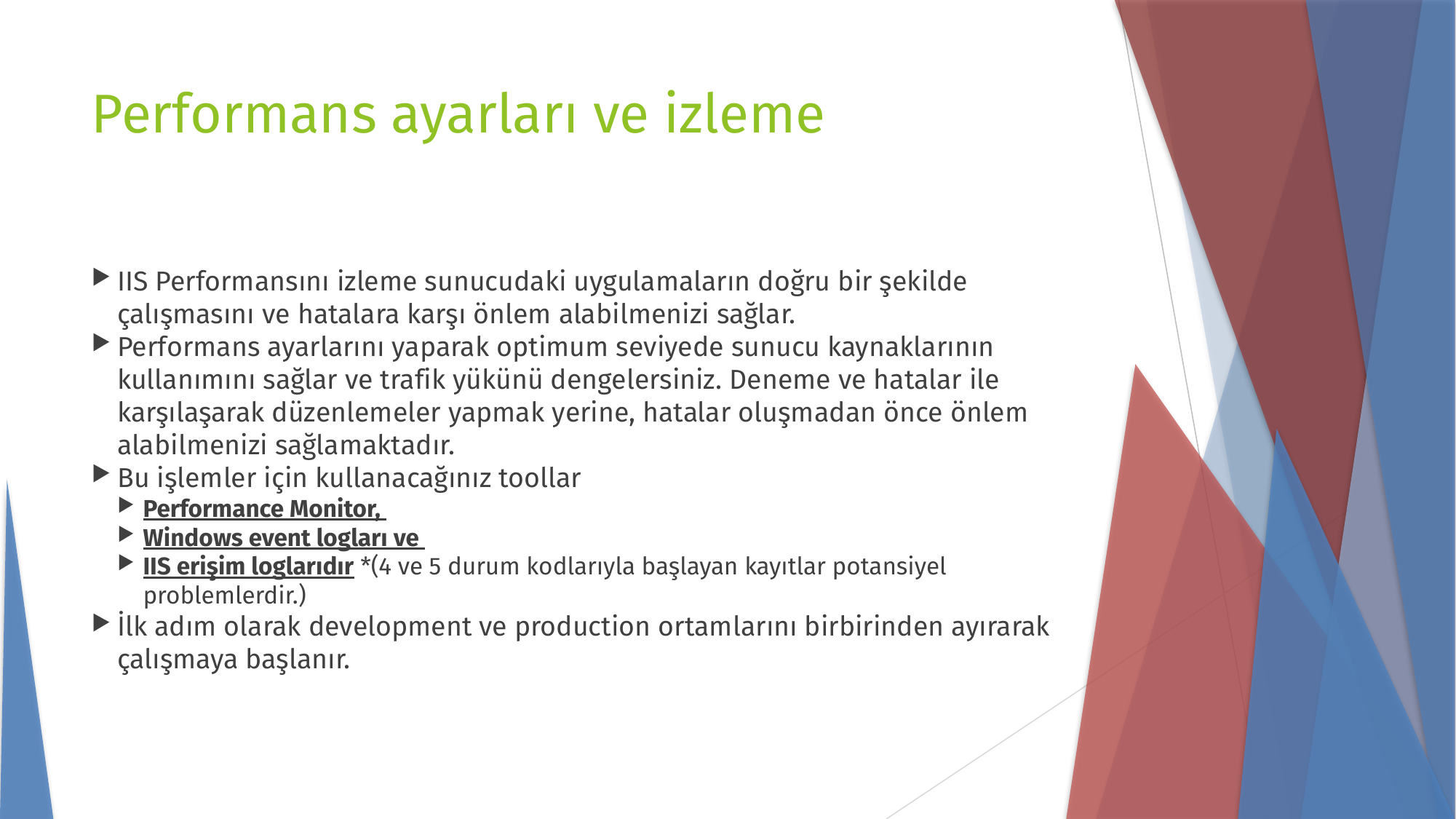

Performans ayarları ve izleme
IIS Performansını izleme sunucudaki uygulamaların doğru bir şekilde çalışmasını ve hatalara karşı önlem alabilmenizi sağlar.
Performans ayarlarını yaparak optimum seviyede sunucu kaynaklarının kullanımını sağlar ve trafik yükünü dengelersiniz. Deneme ve hatalar ile karşılaşarak düzenlemeler yapmak yerine, hatalar oluşmadan önce önlem alabilmenizi sağlamaktadır.
Bu işlemler için kullanacağınız toollar
Performance Monitor,
Windows event logları ve
IIS erişim loglarıdır *(4 ve 5 durum kodlarıyla başlayan kayıtlar potansiyel problemlerdir.)
İlk adım olarak development ve production ortamlarını birbirinden ayırarak çalışmaya başlanır.